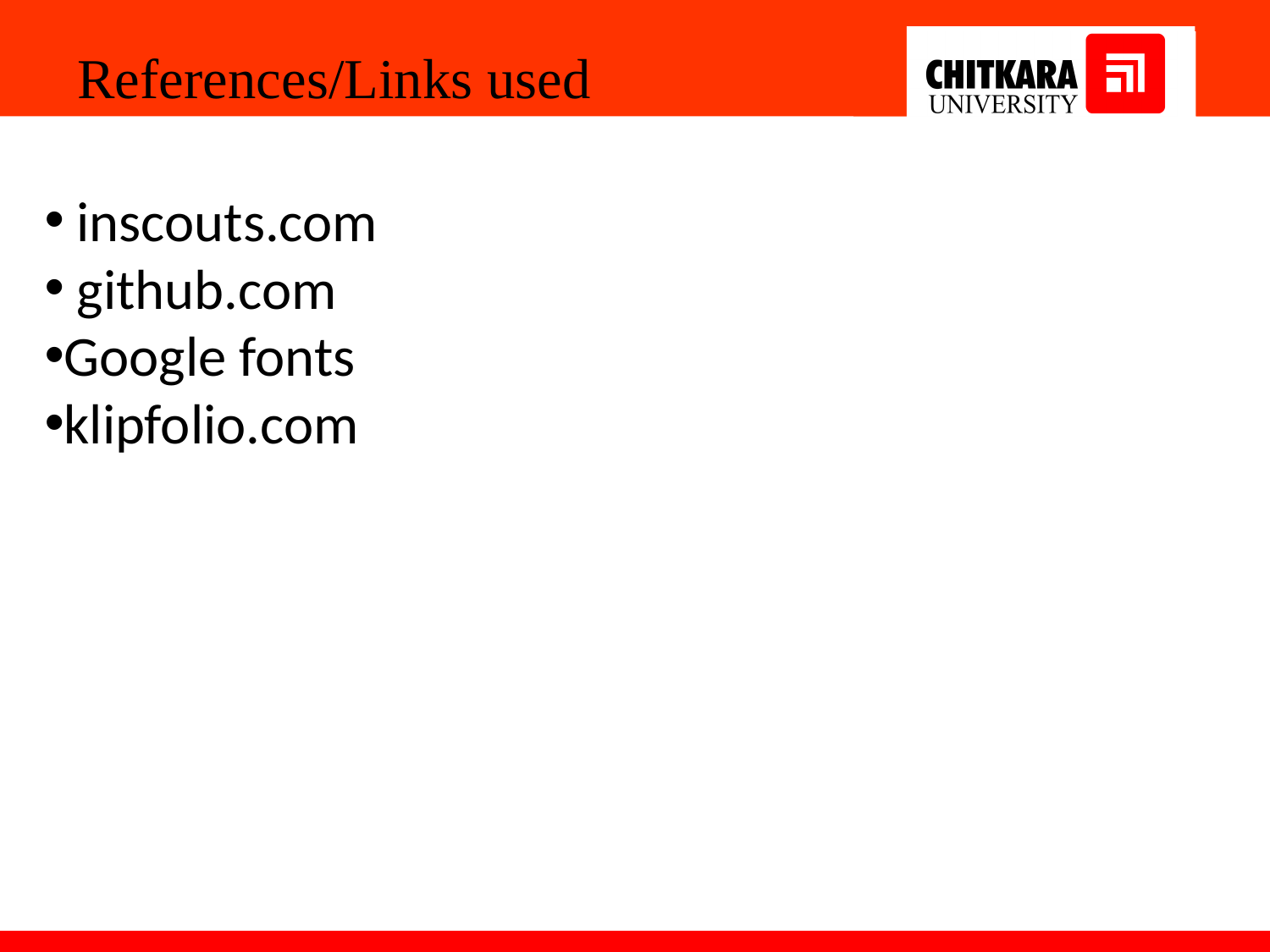

References/Links used

 inscouts.com
 github.com
Google fonts
klipfolio.com